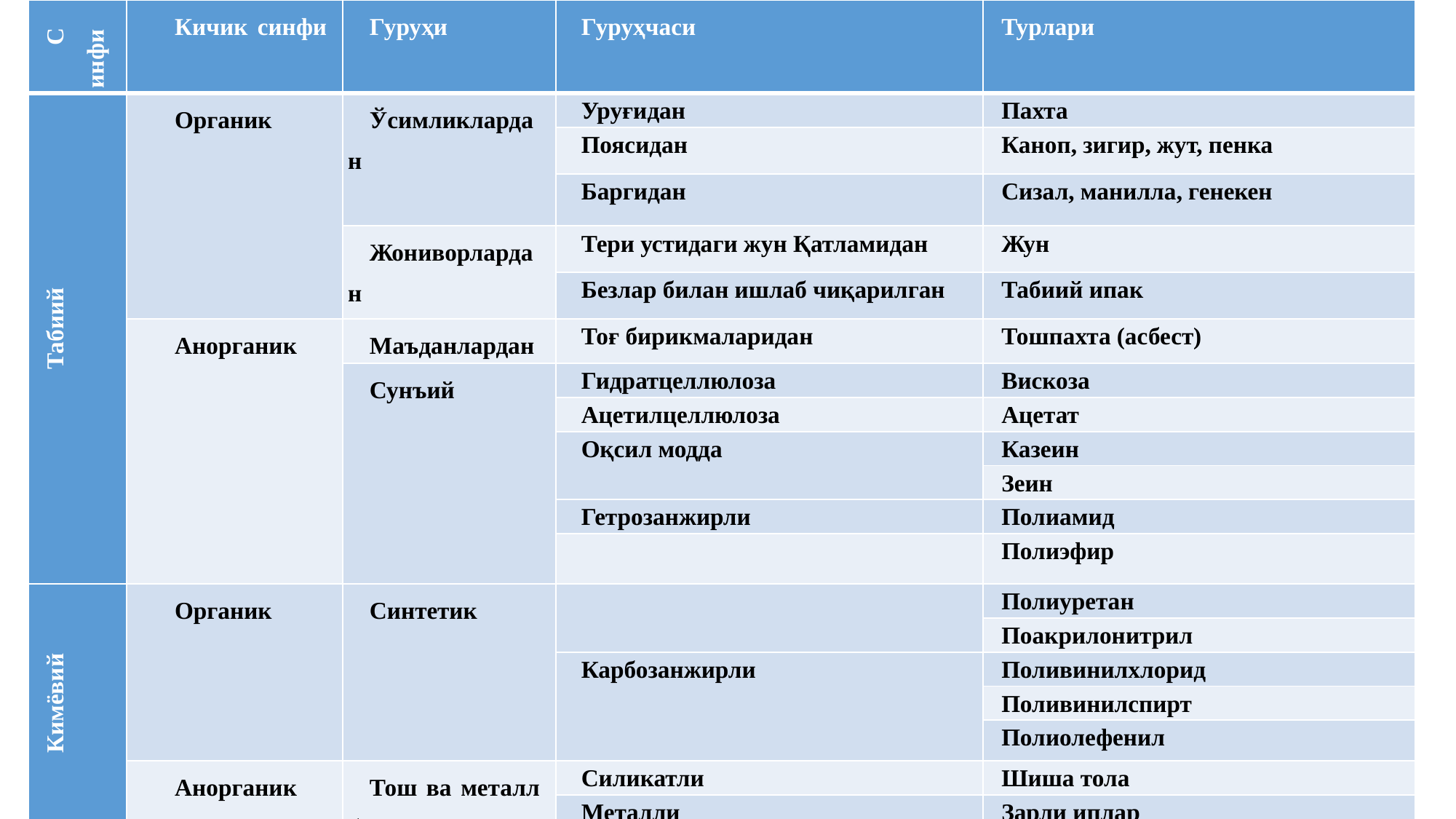

| Синфи | Кичик синфи | Гуруҳи | Гуруҳчаси | Турлари |
| --- | --- | --- | --- | --- |
| Табиий | Органик | Ўсимликлардан | Уруғидан | Пахта |
|  |  |  | Поясидан | Каноп, зигир, жут, пенка |
|  |  |  | Баргидан | Сизал, манилла, генекен |
|  |  | Жониворлардан | Тери устидаги жун Қатламидан | Жун |
|  |  |  | Безлар билан ишлаб чиқарилган | Табиий ипак |
|  | Анорганик | Маъданлардан | Тоғ бирикмаларидан | Тошпахта (асбест) |
|  |  | Сунъий | Гидратцеллюлоза | Вискоза |
|  |  |  | Ацетилцеллюлоза | Ацетат |
|  |  |  | Оқсил модда | Казеин |
|  |  |  |  | Зеин |
|  |  |  | Гетрозанжирли | Полиамид |
|  |  |  |  | Полиэфир |
| Кимёвий | Органик | Синтетик |  | Полиуретан |
|  |  |  |  | Поакрилонитрил |
|  |  |  | Карбозанжирли | Поливинилхлорид |
|  |  |  |  | Поливинилспирт |
|  |  |  |  | Полиолефенил |
|  | Анорганик | Тош ва металл бирикмалари | Силикатли | Шиша тола |
|  |  |  | Металли | Зарли иплар |